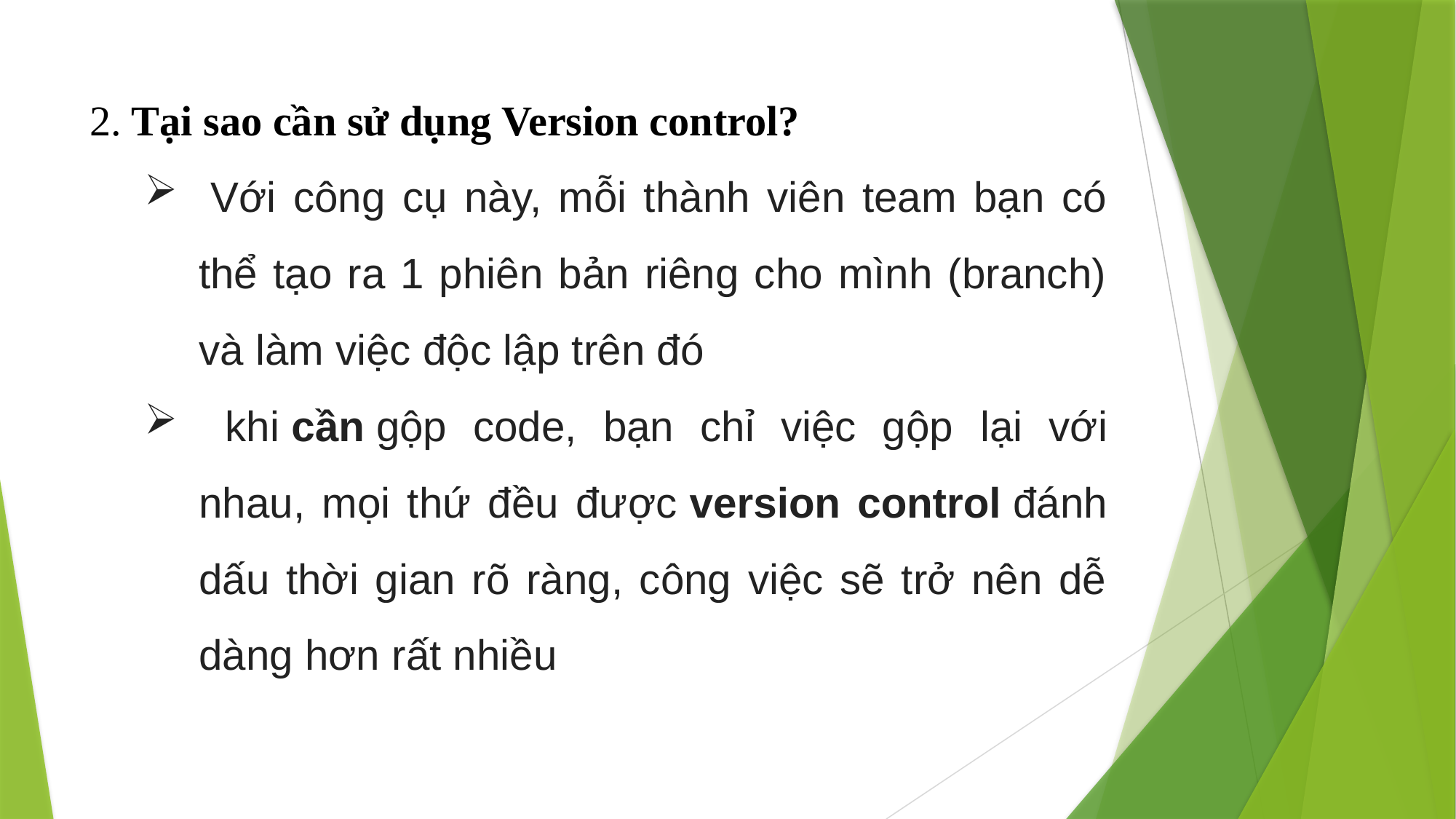

2. Tại sao cần sử dụng Version control?
 Với công cụ này, mỗi thành viên team bạn có thể tạo ra 1 phiên bản riêng cho mình (branch) và làm việc độc lập trên đó
 khi cần gộp code, bạn chỉ việc gộp lại với nhau, mọi thứ đều được version control đánh dấu thời gian rõ ràng, công việc sẽ trở nên dễ dàng hơn rất nhiều